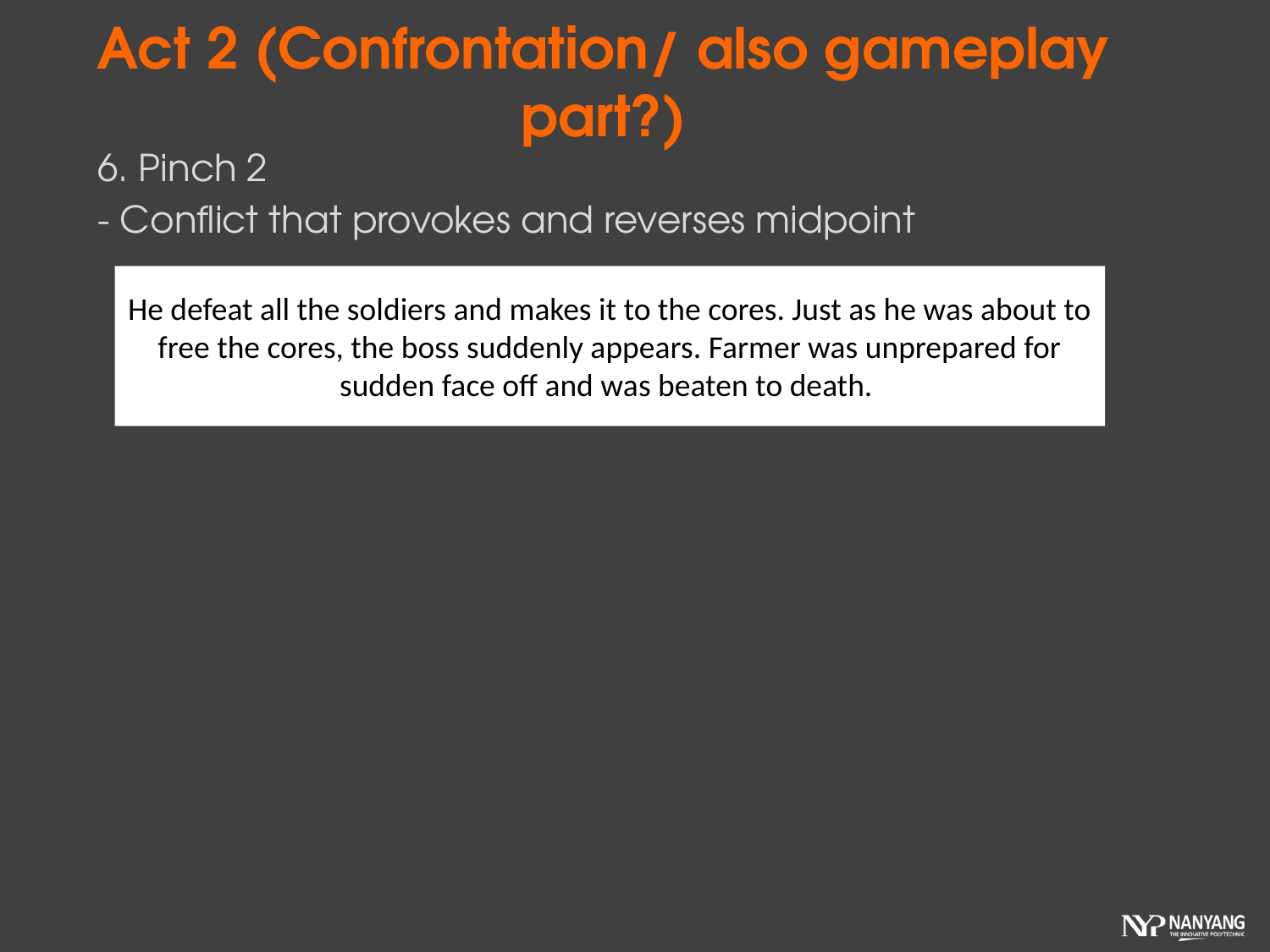

# Act 2 (Confrontation/ also gameplay part?)
6. Pinch 2
- Conflict that provokes and reverses midpoint

He defeat all the soldiers and makes it to the cores. Just as he was about to free the cores, the boss suddenly appears. Farmer was unprepared for sudden face off and was beaten to death.